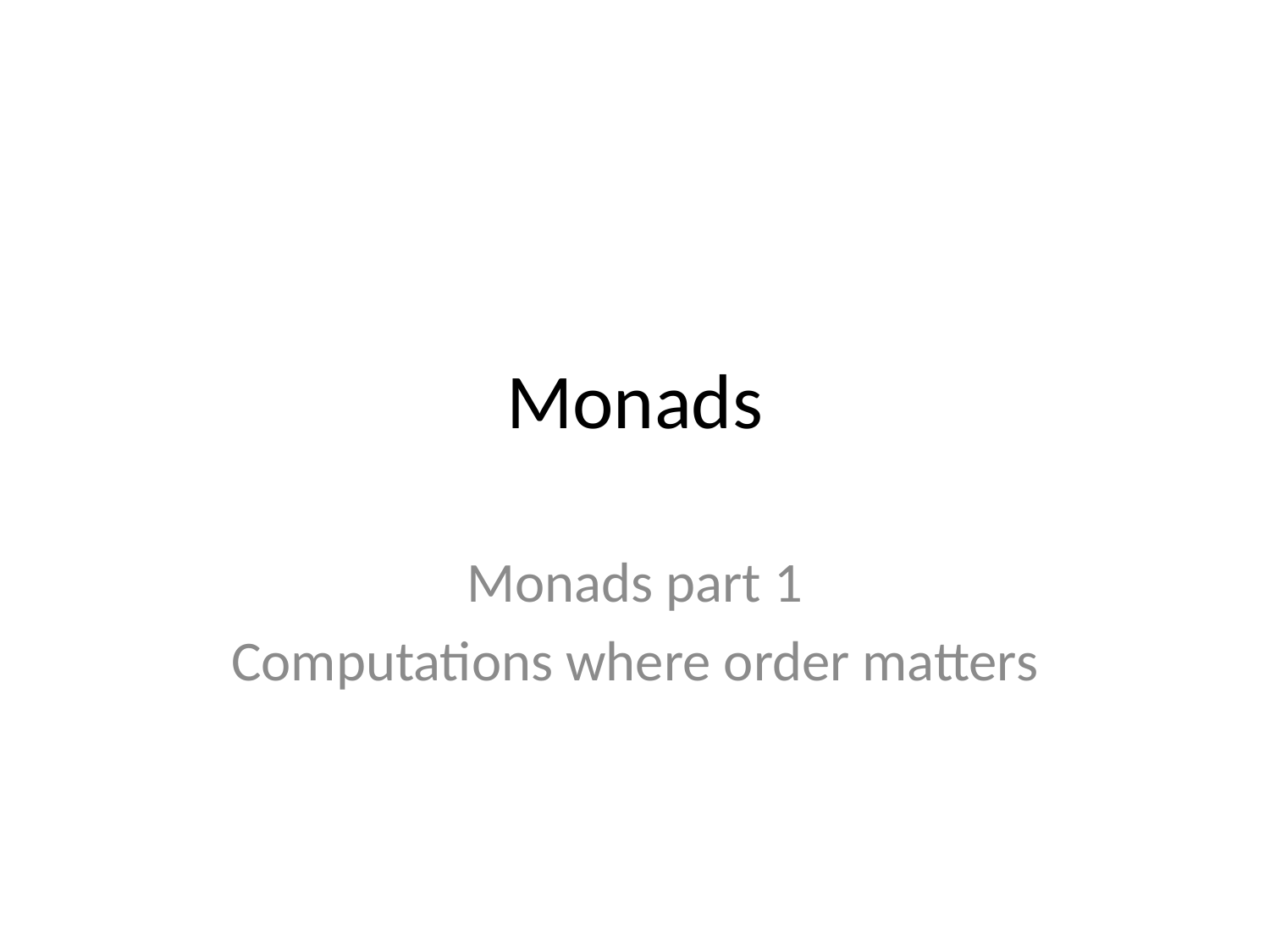

# Monads
Monads part 1
Computations where order matters